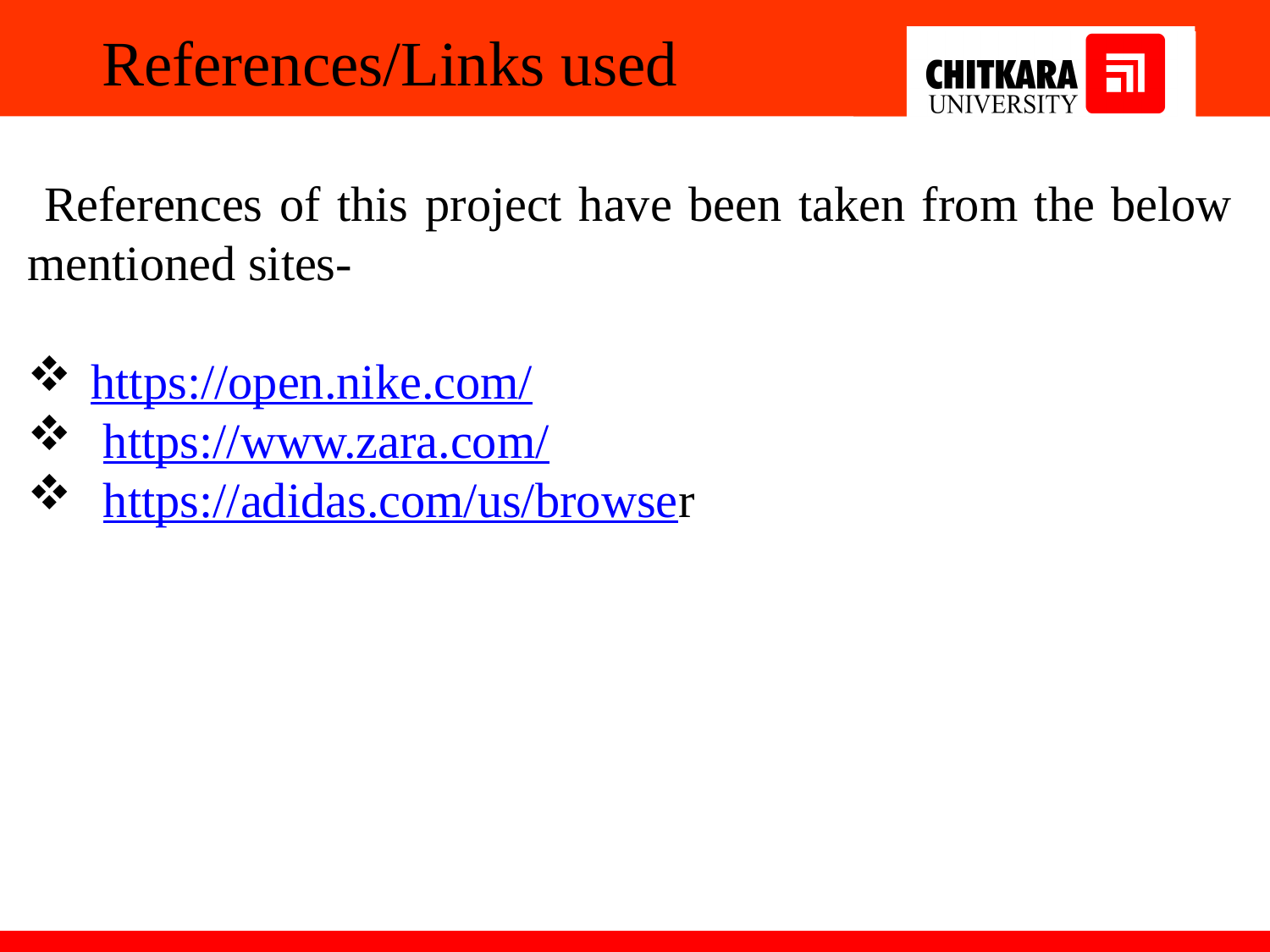

References/Links used
 References of this project have been taken from the below mentioned sites-

https://open.nike.com/
 https://www.zara.com/
 https://adidas.com/us/browser